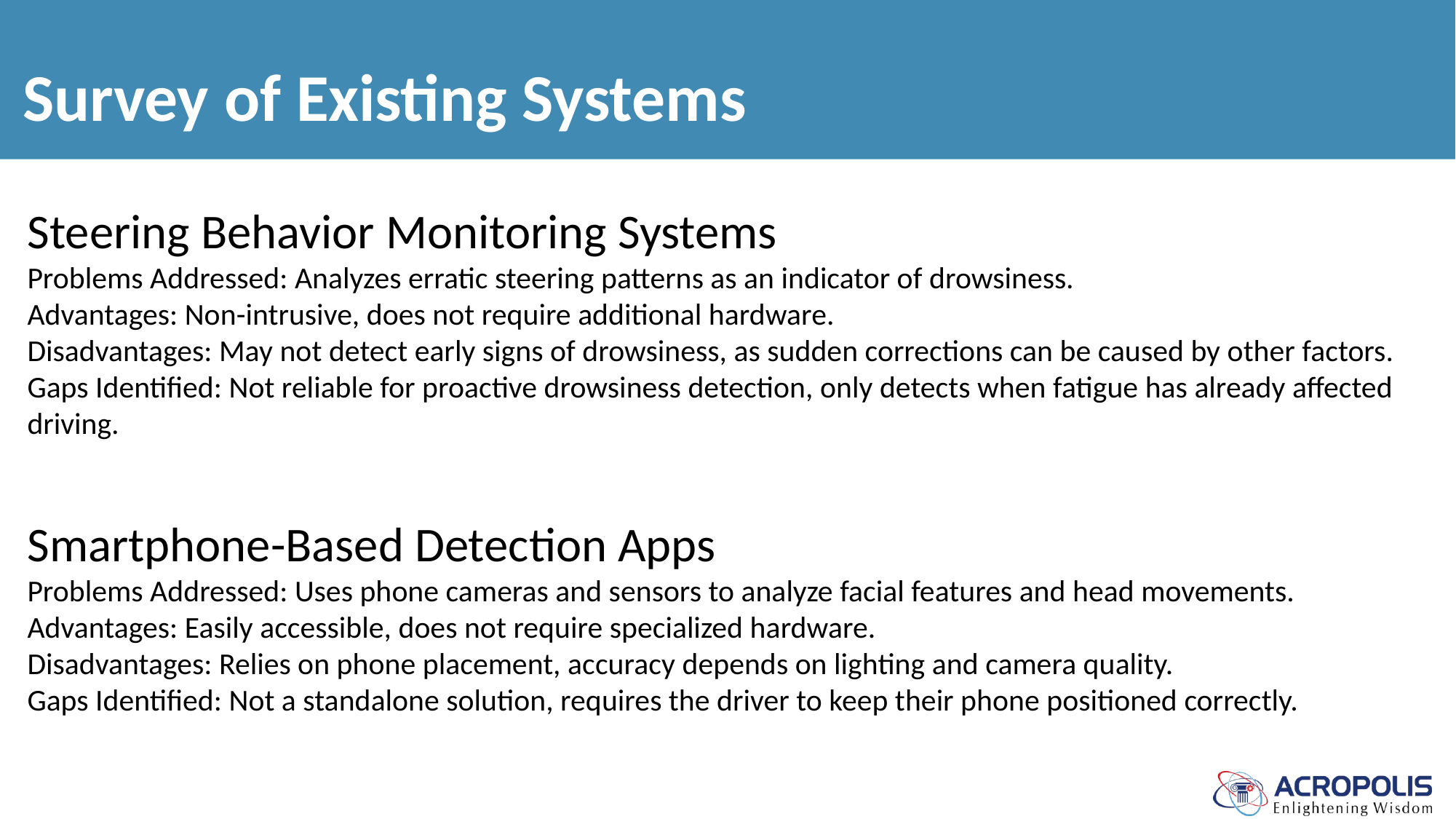

Survey of Existing Systems
# Steering Behavior Monitoring Systems Problems Addressed: Analyzes erratic steering patterns as an indicator of drowsiness. Advantages: Non-intrusive, does not require additional hardware. Disadvantages: May not detect early signs of drowsiness, as sudden corrections can be caused by other factors. Gaps Identified: Not reliable for proactive drowsiness detection, only detects when fatigue has already affected driving. Smartphone-Based Detection Apps Problems Addressed: Uses phone cameras and sensors to analyze facial features and head movements. Advantages: Easily accessible, does not require specialized hardware. Disadvantages: Relies on phone placement, accuracy depends on lighting and camera quality. Gaps Identified: Not a standalone solution, requires the driver to keep their phone positioned correctly.